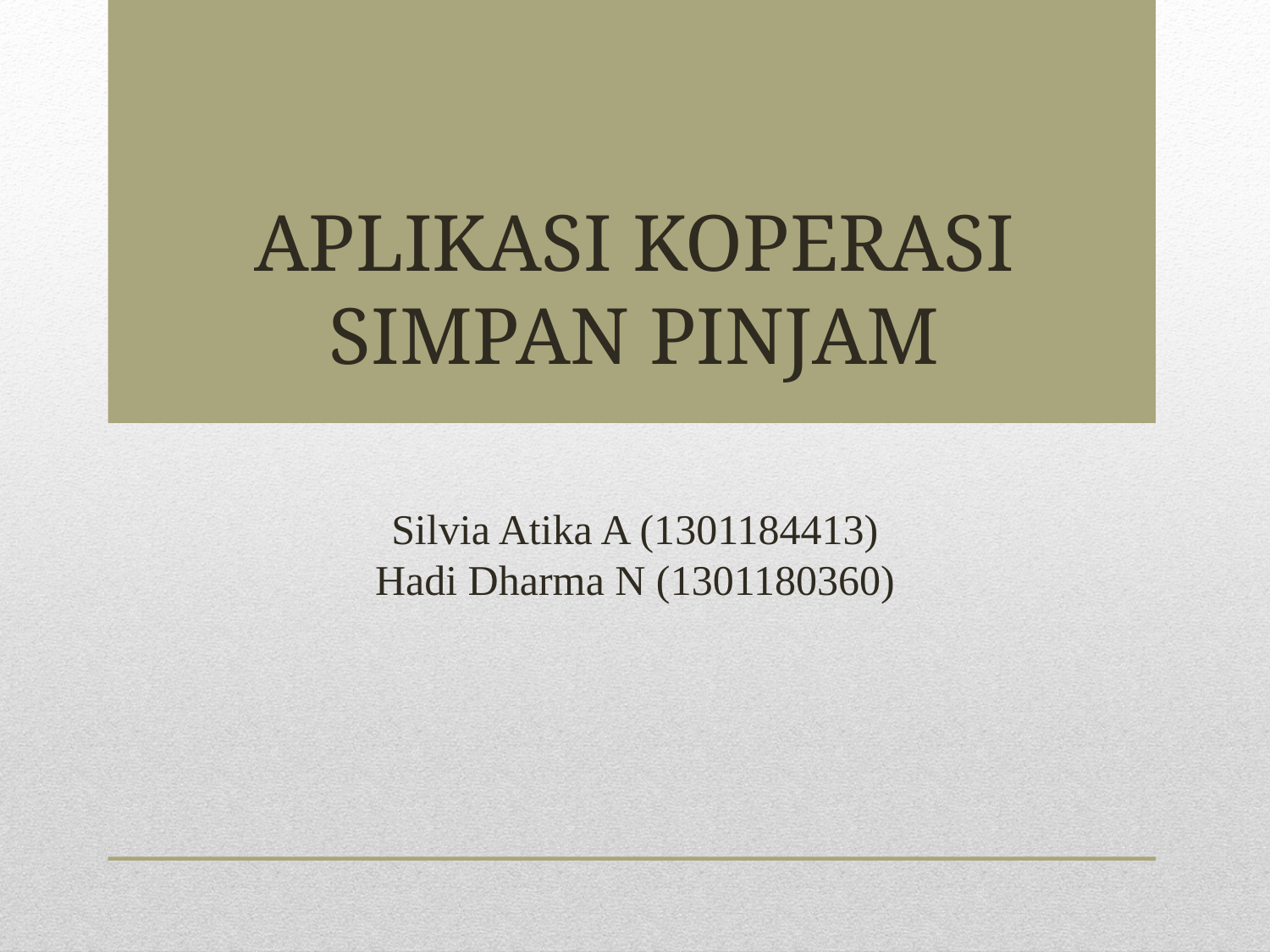

APLIKASI KOPERASI SIMPAN PINJAM
Silvia Atika A (1301184413)
Hadi Dharma N (1301180360)